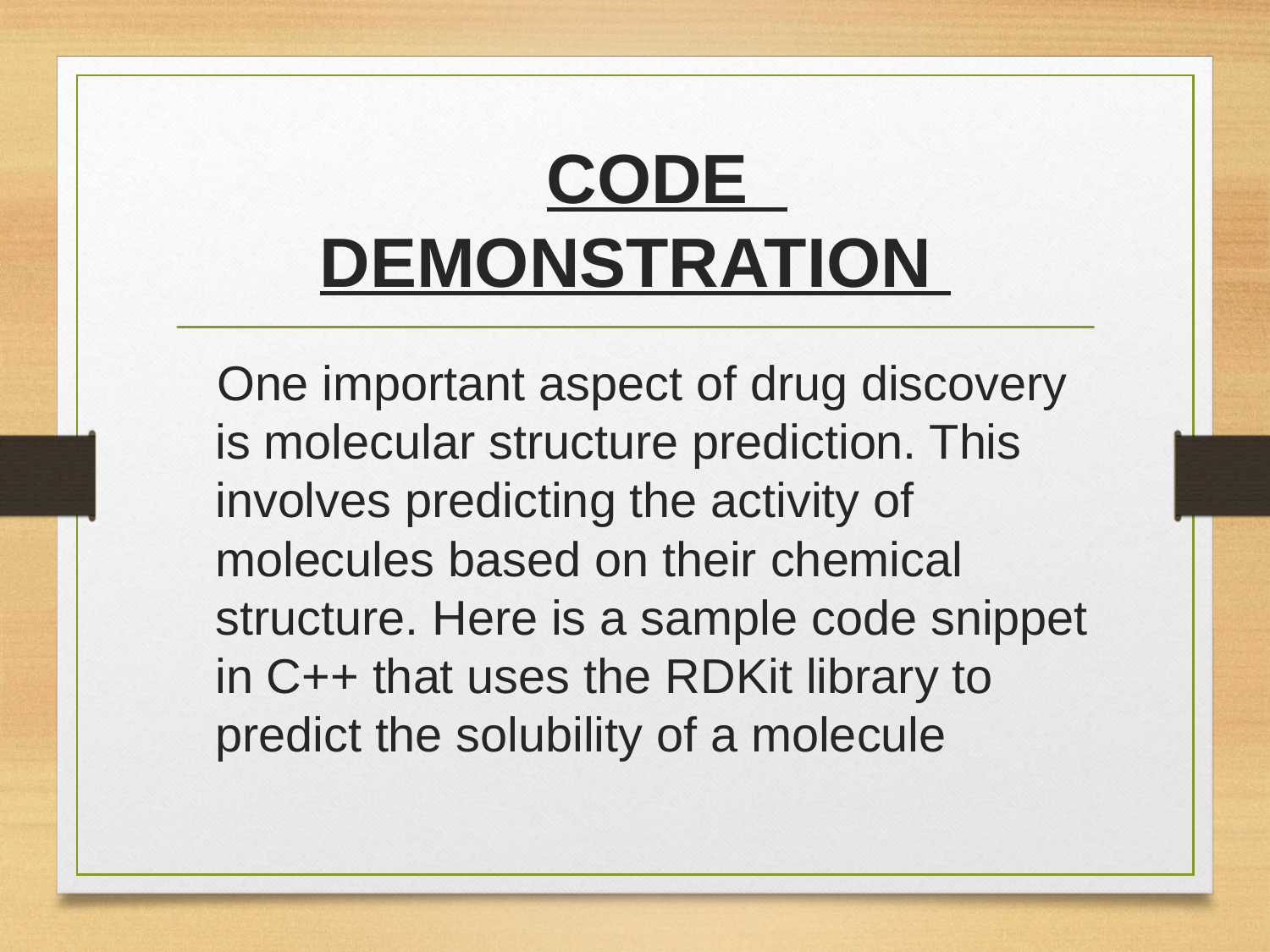

# CODE   DEMONSTRATION
   One important aspect of drug discovery is molecular structure prediction. This involves predicting the activity of molecules based on their chemical structure. Here is a sample code snippet in C++ that uses the RDKit library to predict the solubility of a molecule